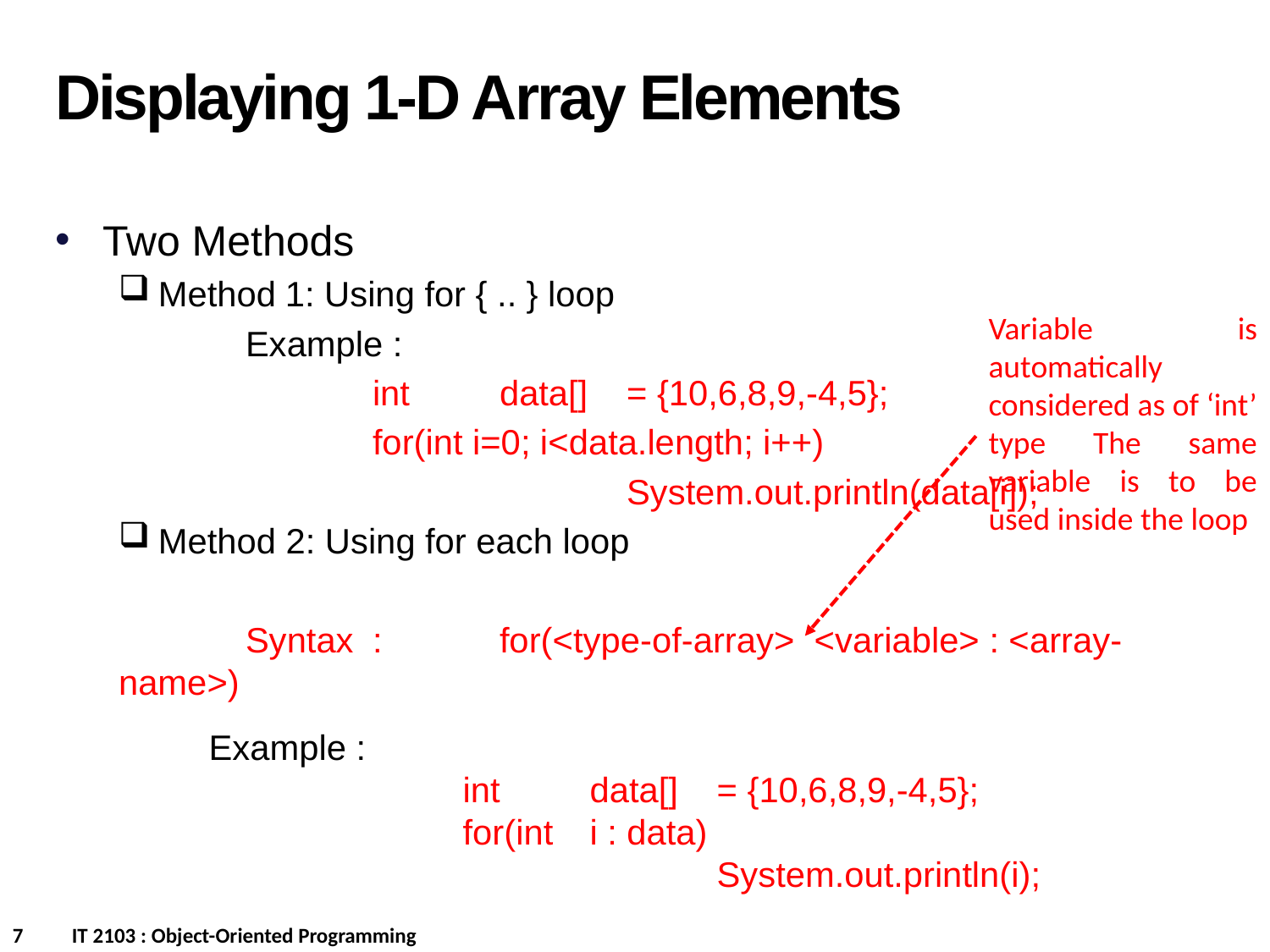

Displaying 1-D Array Elements
Two Methods
Method	1: Using for { .. } loop
	Example :
		int	data[]	= {10,6,8,9,-4,5};
		for(int i=0; i<data.length; i++)
				System.out.println(data[i]);
Method 2: Using for each loop

	Syntax	:	for(<type-of-array>  <variable> : <array-name>)

Variable is automatically considered as of ‘int’ type The same variable is to be used inside the loop
Example :
		int	data[]	= {10,6,8,9,-4,5};
		for(int 	i : data)
				System.out.println(i);